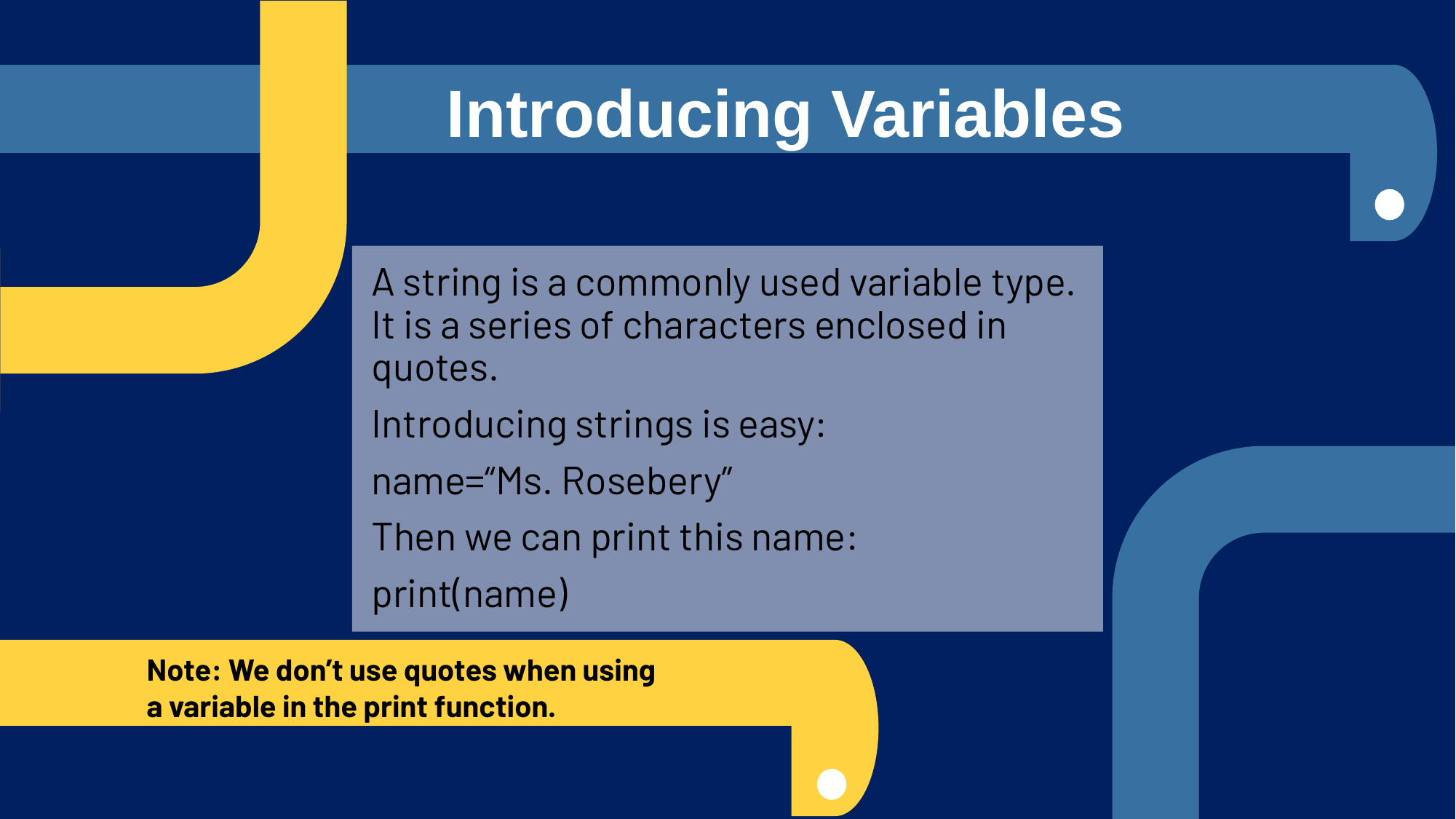

Introducing Variables

A string is a commonly used variable type. It is a series of characters enclosed in quotes.
Introducing strings is easy:
name=“Ms. Rosebery”
Then we can print this name:
print(name)

Note: We don’t use quotes when using a variable in the print function.